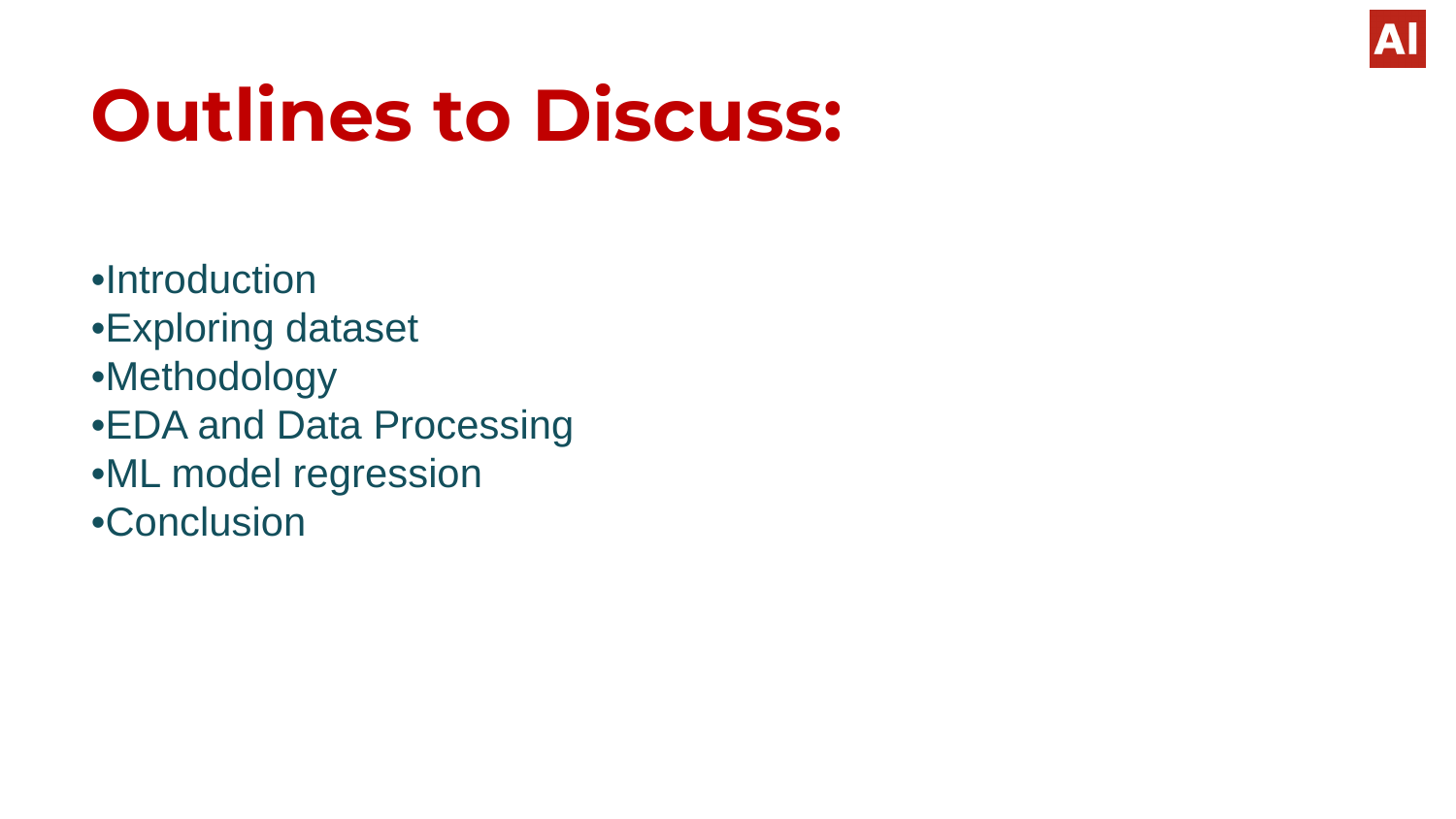

Outlines to Discuss:

•Introduction
•Exploring dataset
•Methodology
•EDA and Data Processing
•ML model regression
•Conclusion
#